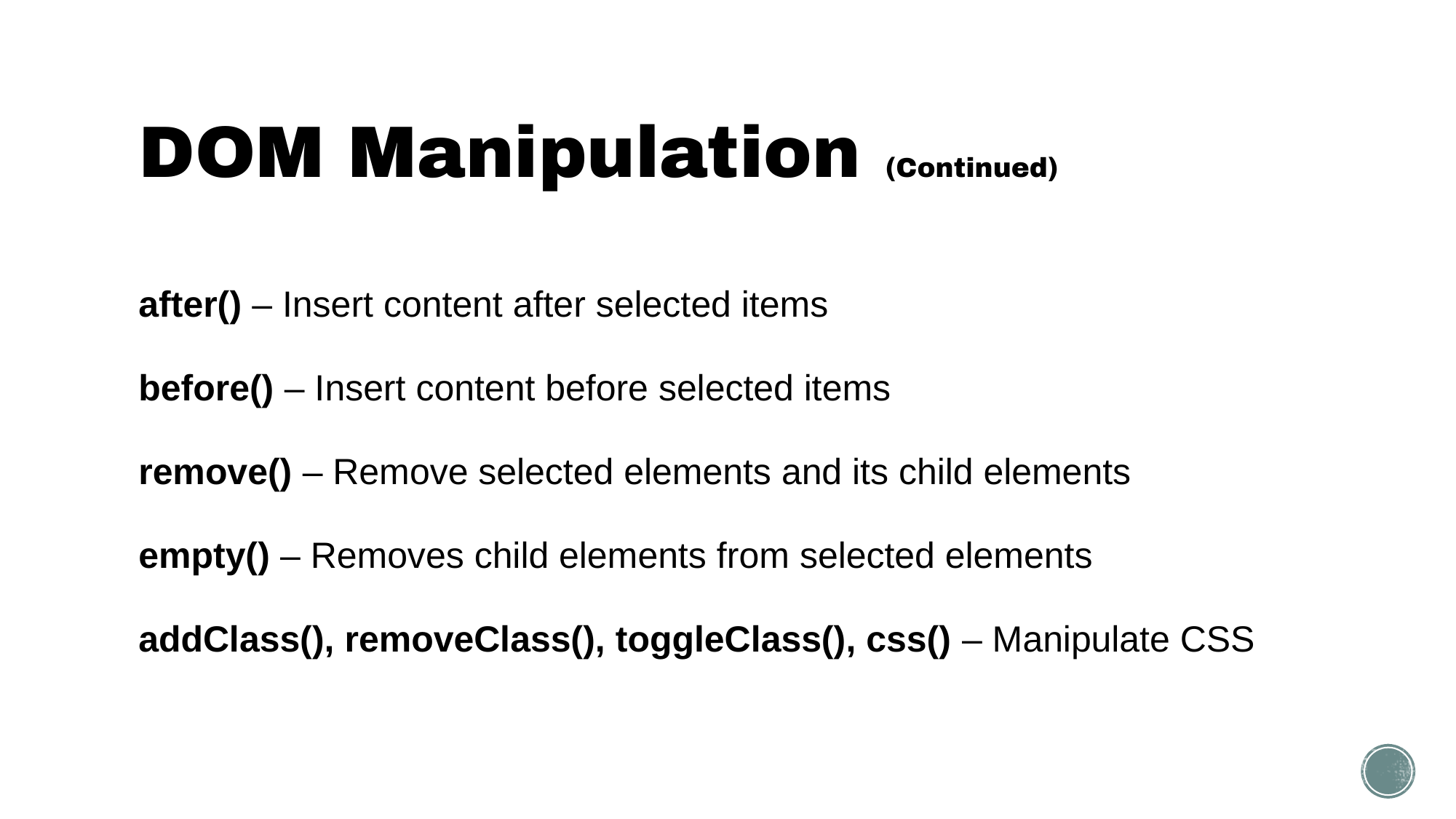

# DOM Manipulation (Continued)
after() – Insert content after selected items
before() – Insert content before selected items
remove() – Remove selected elements and its child elements
empty() – Removes child elements from selected elements
addClass(), removeClass(), toggleClass(), css() – Manipulate CSS